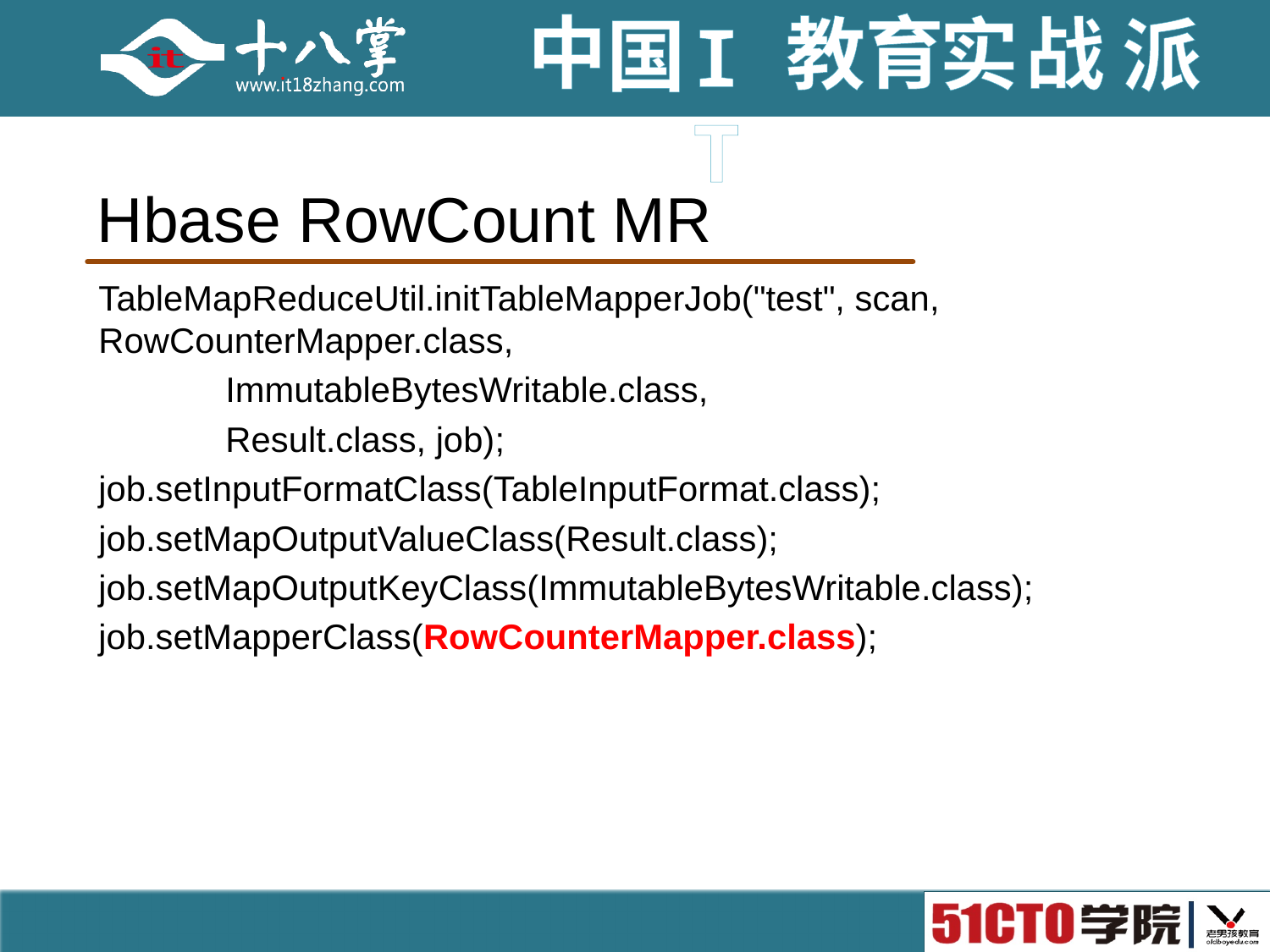

# Hbase RowCount MR
TableMapReduceUtil.initTableMapperJob("test", scan, 	RowCounterMapper.class,
	ImmutableBytesWritable.class,
	Result.class, job);
job.setInputFormatClass(TableInputFormat.class);
job.setMapOutputValueClass(Result.class);
job.setMapOutputKeyClass(ImmutableBytesWritable.class);
job.setMapperClass(RowCounterMapper.class);